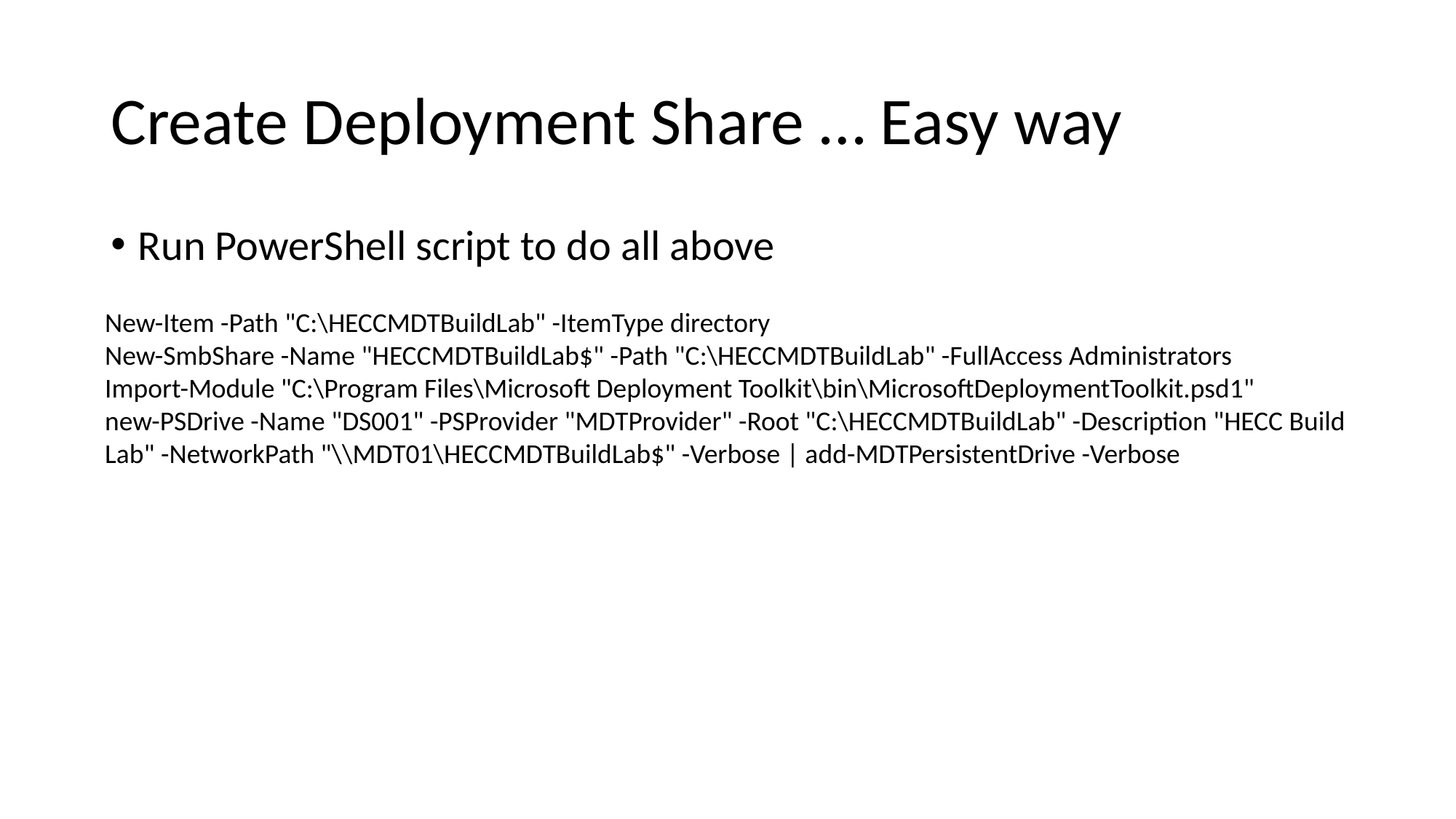

# Create Deployment Share … Easy way
Run PowerShell script to do all above
New-Item -Path "C:\HECCMDTBuildLab" -ItemType directory
New-SmbShare -Name "HECCMDTBuildLab$" -Path "C:\HECCMDTBuildLab" -FullAccess Administrators
Import-Module "C:\Program Files\Microsoft Deployment Toolkit\bin\MicrosoftDeploymentToolkit.psd1"
new-PSDrive -Name "DS001" -PSProvider "MDTProvider" -Root "C:\HECCMDTBuildLab" -Description "HECC Build Lab" -NetworkPath "\\MDT01\HECCMDTBuildLab$" -Verbose | add-MDTPersistentDrive -Verbose